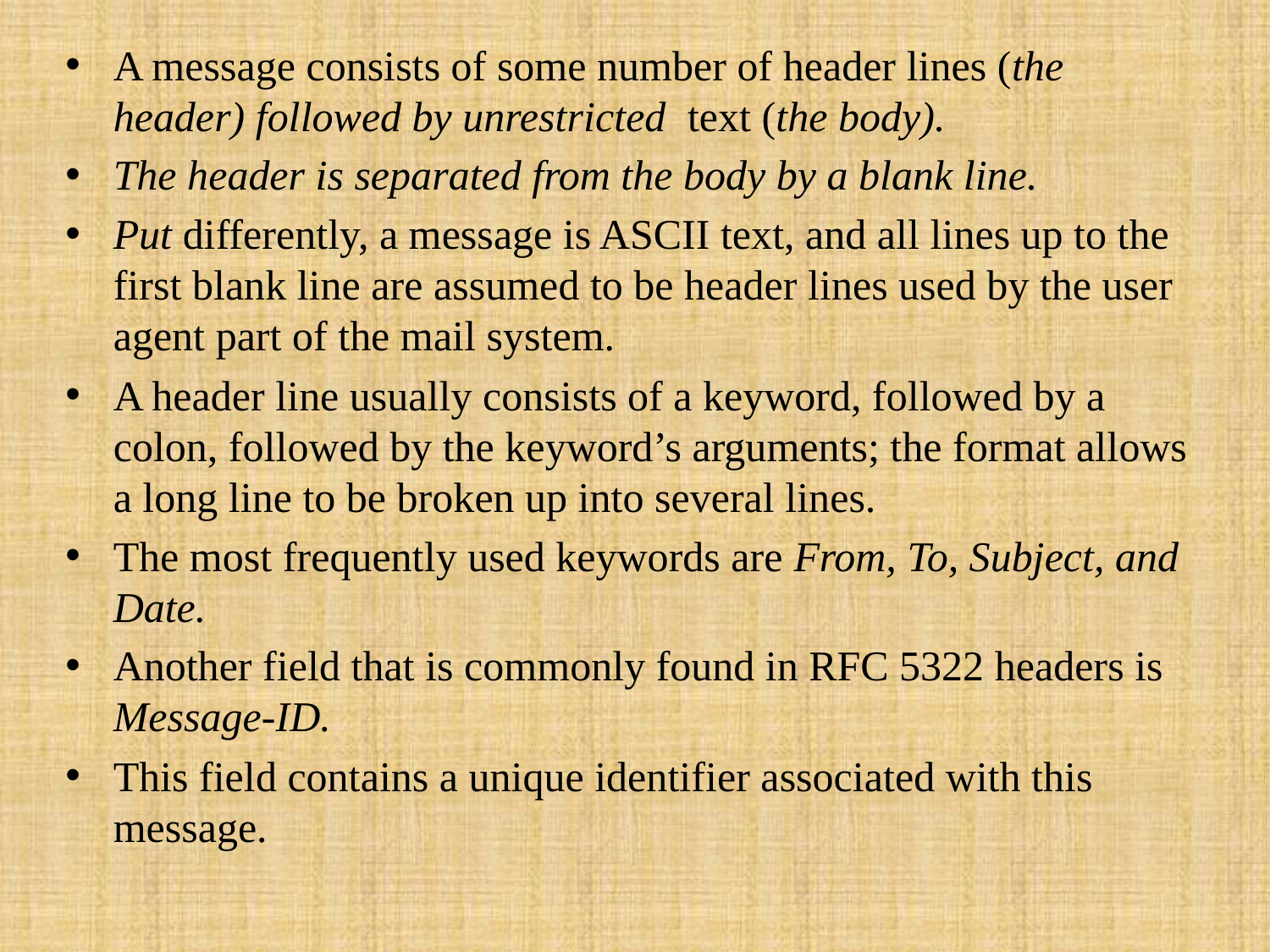

A message consists of some number of header lines (the header) followed by unrestricted  text (the body).
The header is separated from the body by a blank line.
Put differently, a message is ASCII text, and all lines up to the first blank line are assumed to be header lines used by the user agent part of the mail system.
A header line usually consists of a keyword, followed by a colon, followed by the keyword’s arguments; the format allows a long line to be broken up into several lines.
The most frequently used keywords are From, To, Subject, and Date.
Another field that is commonly found in RFC 5322 headers is Message-ID.
This field contains a unique identifier associated with this message.